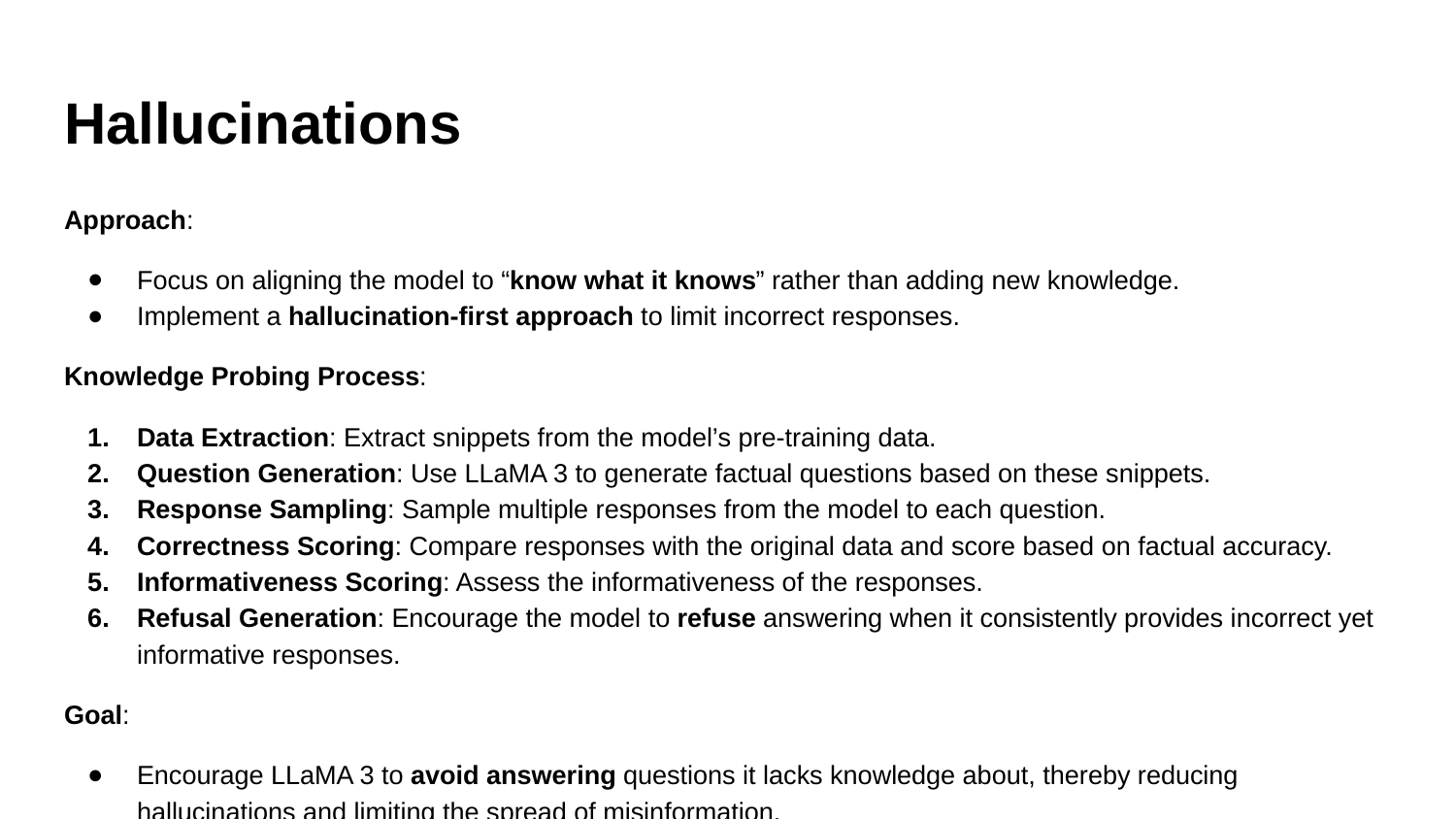

# Hallucinations
Approach:
Focus on aligning the model to “know what it knows” rather than adding new knowledge.
Implement a hallucination-first approach to limit incorrect responses.
Knowledge Probing Process:
Data Extraction: Extract snippets from the model’s pre-training data.
Question Generation: Use LLaMA 3 to generate factual questions based on these snippets.
Response Sampling: Sample multiple responses from the model to each question.
Correctness Scoring: Compare responses with the original data and score based on factual accuracy.
Informativeness Scoring: Assess the informativeness of the responses.
Refusal Generation: Encourage the model to refuse answering when it consistently provides incorrect yet informative responses.
Goal:
Encourage LLaMA 3 to avoid answering questions it lacks knowledge about, thereby reducing hallucinations and limiting the spread of misinformation.